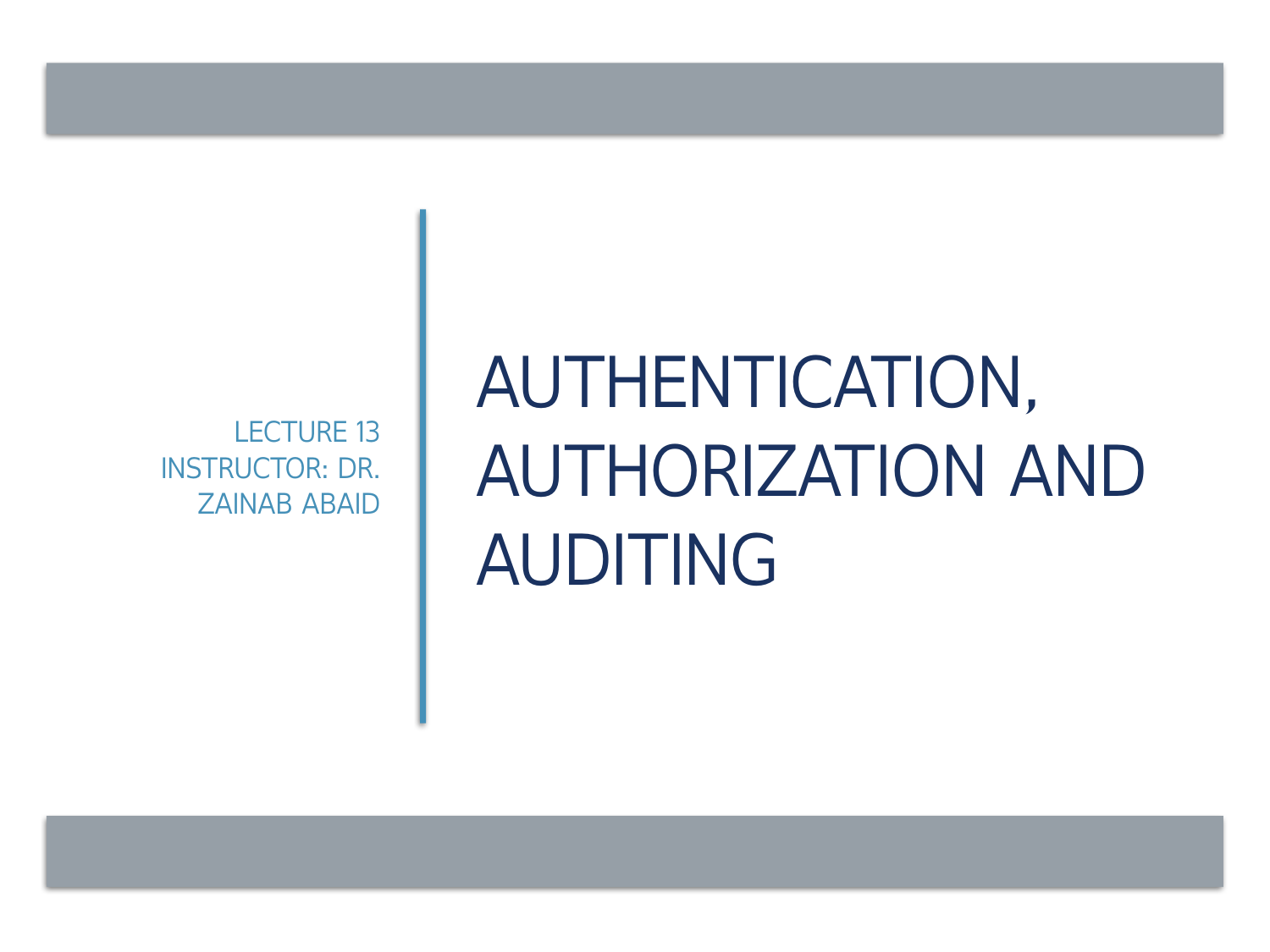

Lecture 13
Instructor: Dr. Zainab Abaid
# Authentication, authorization and AUDIting